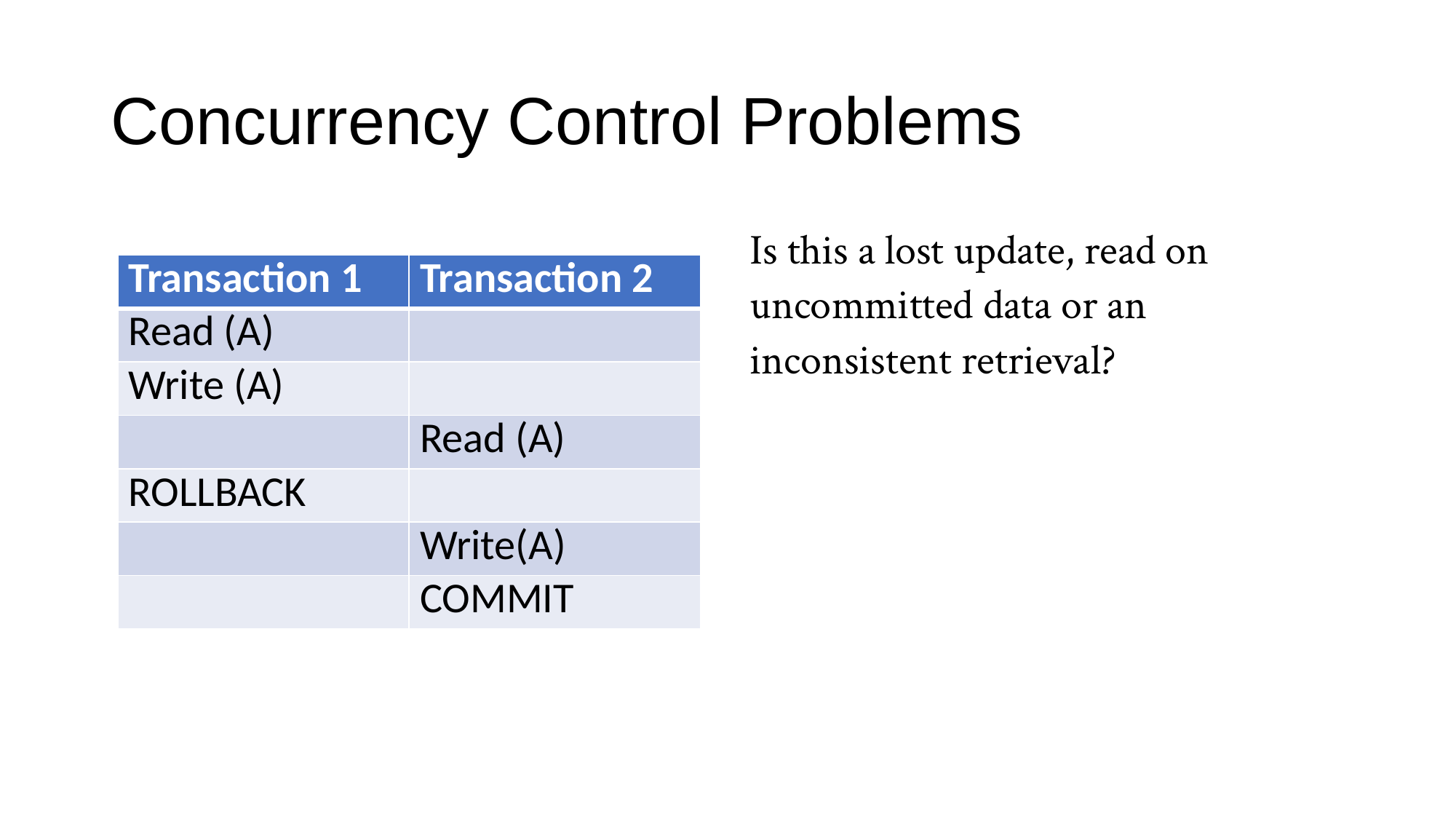

# Concurrency Control Problems
Is this a lost update, read on uncommitted data or an inconsistent retrieval?
| Transaction 1 | Transaction 2 |
| --- | --- |
| Read (A) |  |
| Write (A) |  |
|  | Read (A) |
| ROLLBACK |  |
|  | Write(A) |
|  | COMMIT |